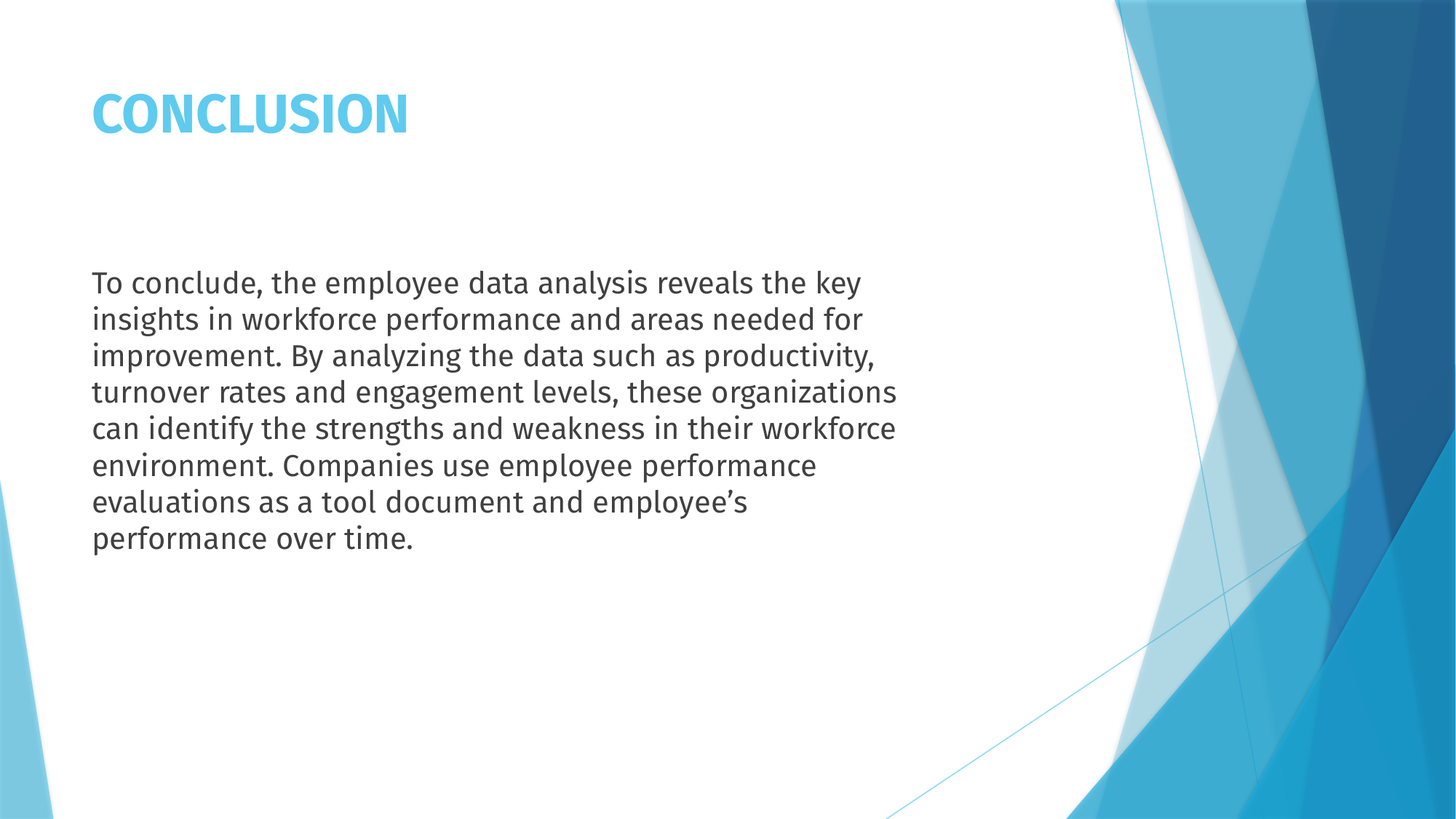

# CONCLUSION
To conclude, the employee data analysis reveals the key insights in workforce performance and areas needed for improvement. By analyzing the data such as productivity, turnover rates and engagement levels, these organizations can identify the strengths and weakness in their workforce environment. Companies use employee performance evaluations as a tool document and employee’s performance over time.